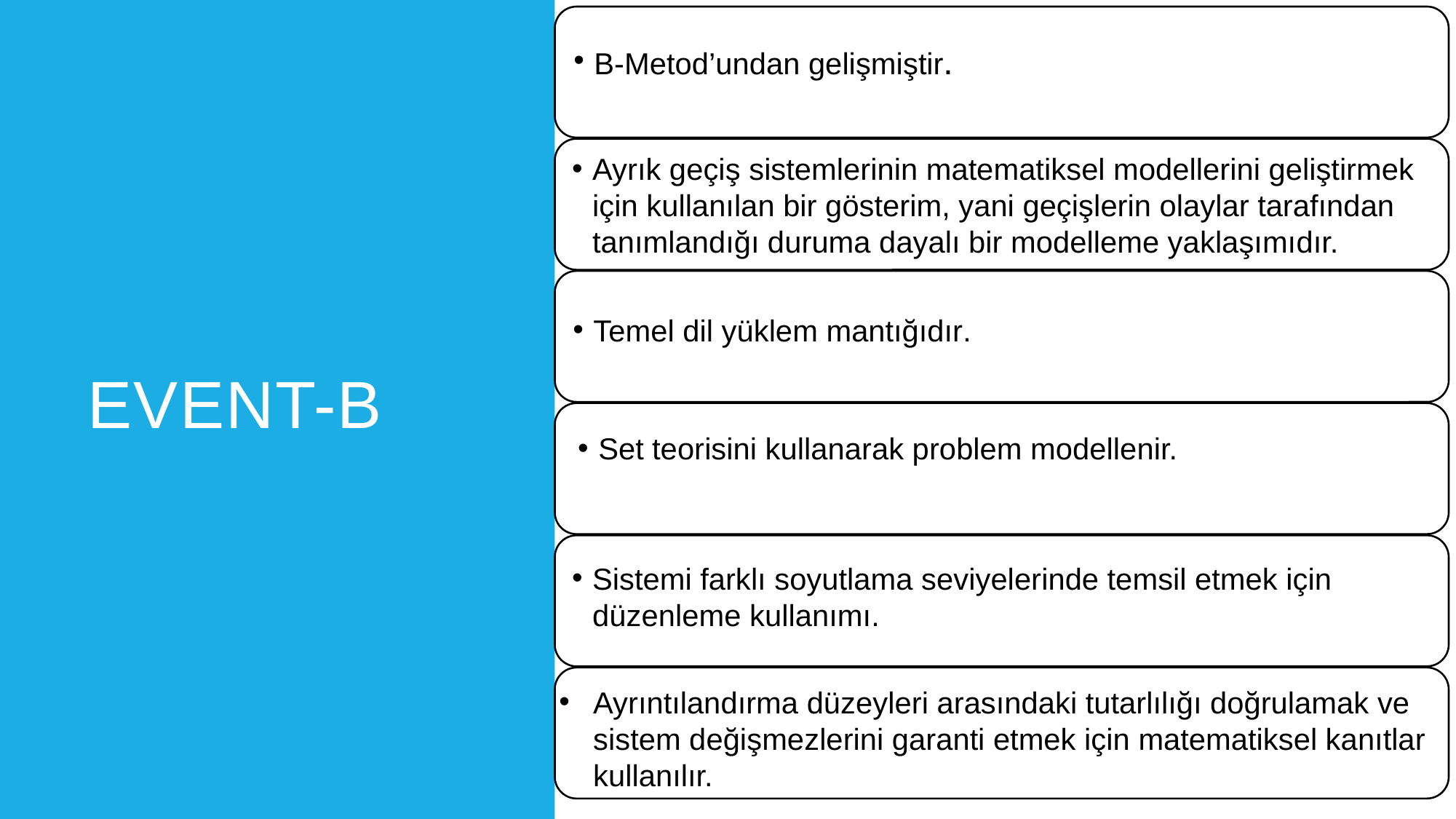

B-Metod’undan gelişmiştir.

# Event-b
Ayrık geçiş sistemlerinin matematiksel modellerini geliştirmek için kullanılan bir gösterim, yani geçişlerin olaylar tarafından tanımlandığı duruma dayalı bir modelleme yaklaşımıdır.

Temel dil yüklem mantığıdır.

Set teorisini kullanarak problem modellenir.

Sistemi farklı soyutlama seviyelerinde temsil etmek için düzenleme kullanımı.

Ayrıntılandırma düzeyleri arasındaki tutarlılığı doğrulamak ve sistem değişmezlerini garanti etmek için matematiksel kanıtlar kullanılır.